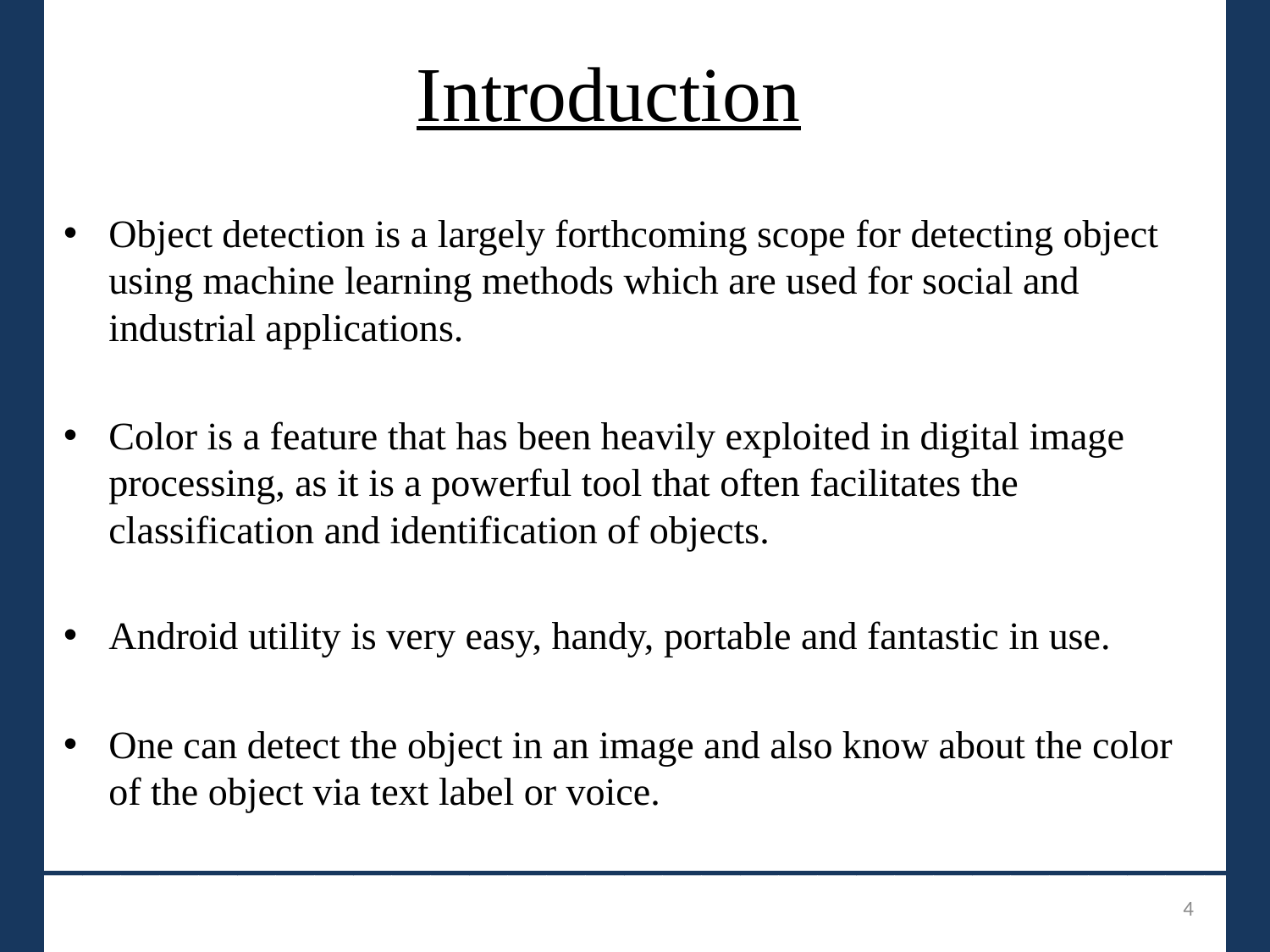

# Introduction

Object detection is a largely forthcoming scope for detecting object using machine learning methods which are used for social and industrial applications.

Color is a feature that has been heavily exploited in digital image processing, as it is a powerful tool that often facilitates the classification and identification of objects.

Android utility is very easy, handy, portable and fantastic in use.

One can detect the object in an image and also know about the color of the object via text label or voice.

_______________________________
4